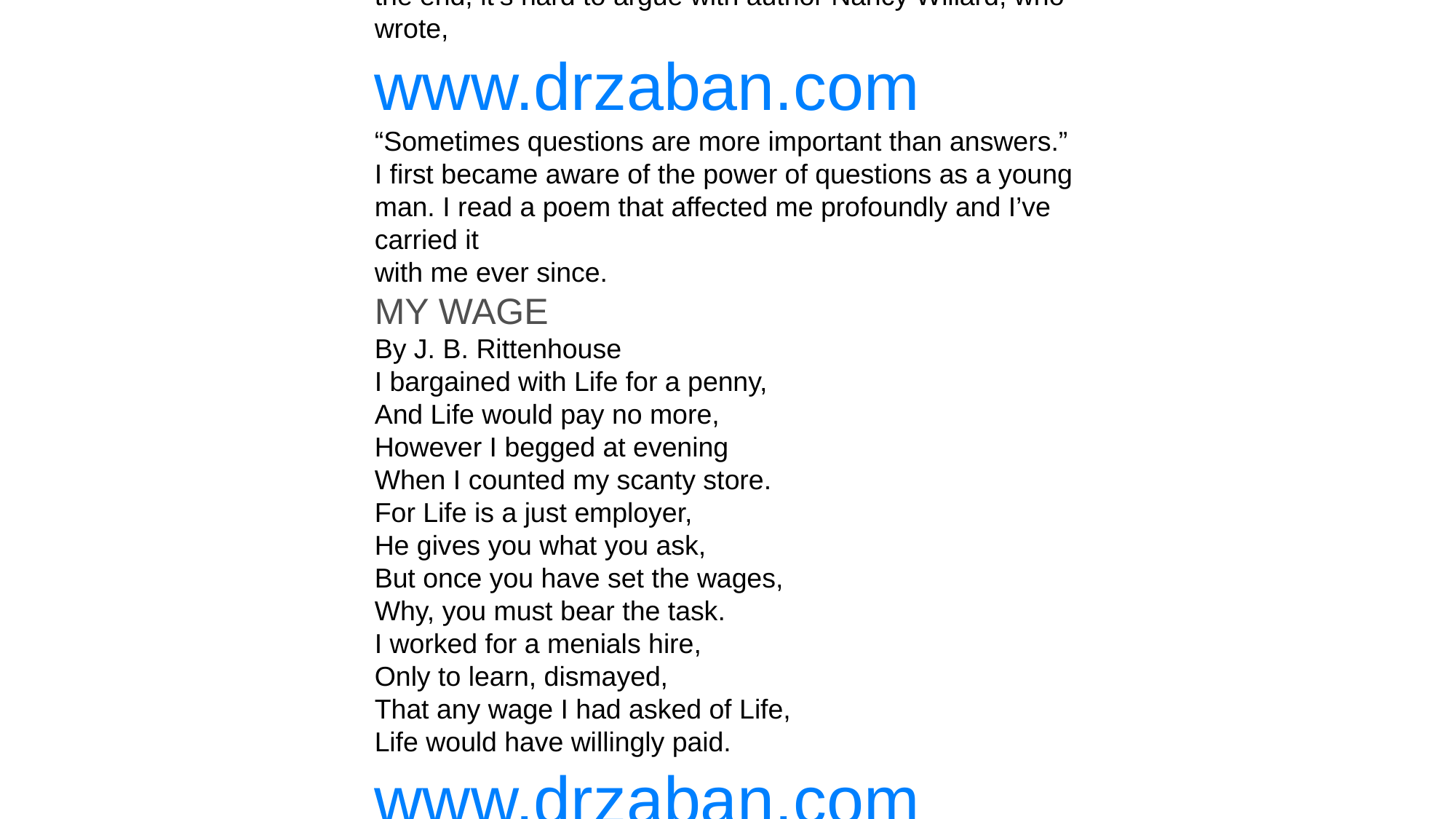

LIFE IS A QUESTION
You may be asking, “Why focus on a question when what we
really crave is an answer?” It’s simple. Answers come from
questions, and the quality of any answer is directly determined by
the quality of the question. Ask the wrong question, get the wrong
answer. Ask the right question, get the right answer. Ask the most
powerful question possible, and the answer can be life altering.
Voltaire once wrote, “Judge a man by his questions rather than
his answers.” Sir Francis Bacon added, “A prudent question is
one-half of wisdom.” Indira Gandhi concluded that “the power to
question is the basis of all human progress.” Great questions are
clearly the quickest path to great answers. Every discoverer and
inventor begins his quest with a transformative question. The
scientific method asks questions of the universe in hypothesis
form. The more than 2,000-year-old Socratic Method, teaching
through questions, is still embraced by educators from the heights
of Harvard Law School to the local kindergarten class. Questions
engage our critical thinking. Research shows that asking questions
improves learning and performance by as much as 150 percent. In
the end, it’s hard to argue with author Nancy Willard, who wrote,
www.drzaban.com
“Sometimes questions are more important than answers.”
I first became aware of the power of questions as a young
man. I read a poem that affected me profoundly and I’ve carried it
with me ever since.
MY WAGE
By J. B. Rittenhouse
I bargained with Life for a penny,
And Life would pay no more,
However I begged at evening
When I counted my scanty store.
For Life is a just employer,
He gives you what you ask,
But once you have set the wages,
Why, you must bear the task.
I worked for a menials hire,
Only to learn, dismayed,
That any wage I had asked of Life,
Life would have willingly paid.
www.drzaban.com
The last two lines deserve repeating: “... any wage I had asked
of Life, Life would have willingly paid.” One of the most
empowering moments of my life came when I realized that life is a
question and how we live it is our answer. How we phrase the
questions we ask ourselves determines the answers that eventually
become our life.
The challenge is that the right question isn’t always so
obvious. Most things we want don’t come with a road map or a set
of instructions, so it can be difficult to frame the right question.
Clarity must come from us. It seems we must envision our own
journeys, make our own maps, and create our own compasses. To
get the answers we seek, we have to invent the right questions—
and we’re left to devise our own. So how do you do this? How do
you come up with uncommon questions that take you to
uncommon answers?
You ask one question: the Focusing Question.
Anyone who dreams of an uncommon life eventually
discovers there is no choice but to seek an uncommon approach to
living it. The Focusing Question is that uncommon approach. In a
world of no instructions, it becomes the simple formula for finding
exceptional answers that lead to extraordinary results.
www.drzaban.com

“What is the one thing I can do such that by doing it everything else will be easier or unnecessary?”